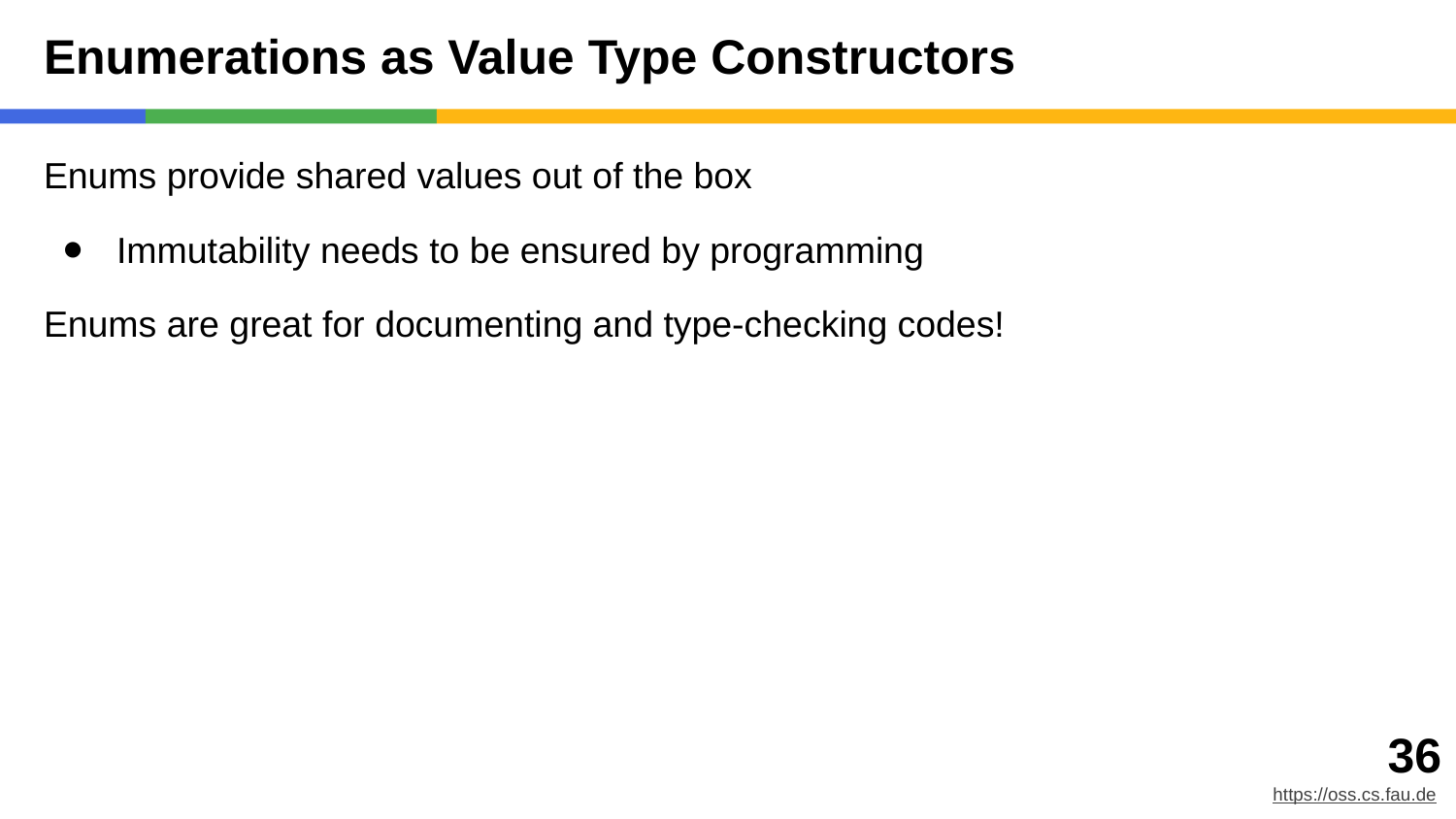

# Enumerations as Value Type Constructors
Enums provide shared values out of the box
Immutability needs to be ensured by programming
Enums are great for documenting and type-checking codes!
36
https://oss.cs.fau.de